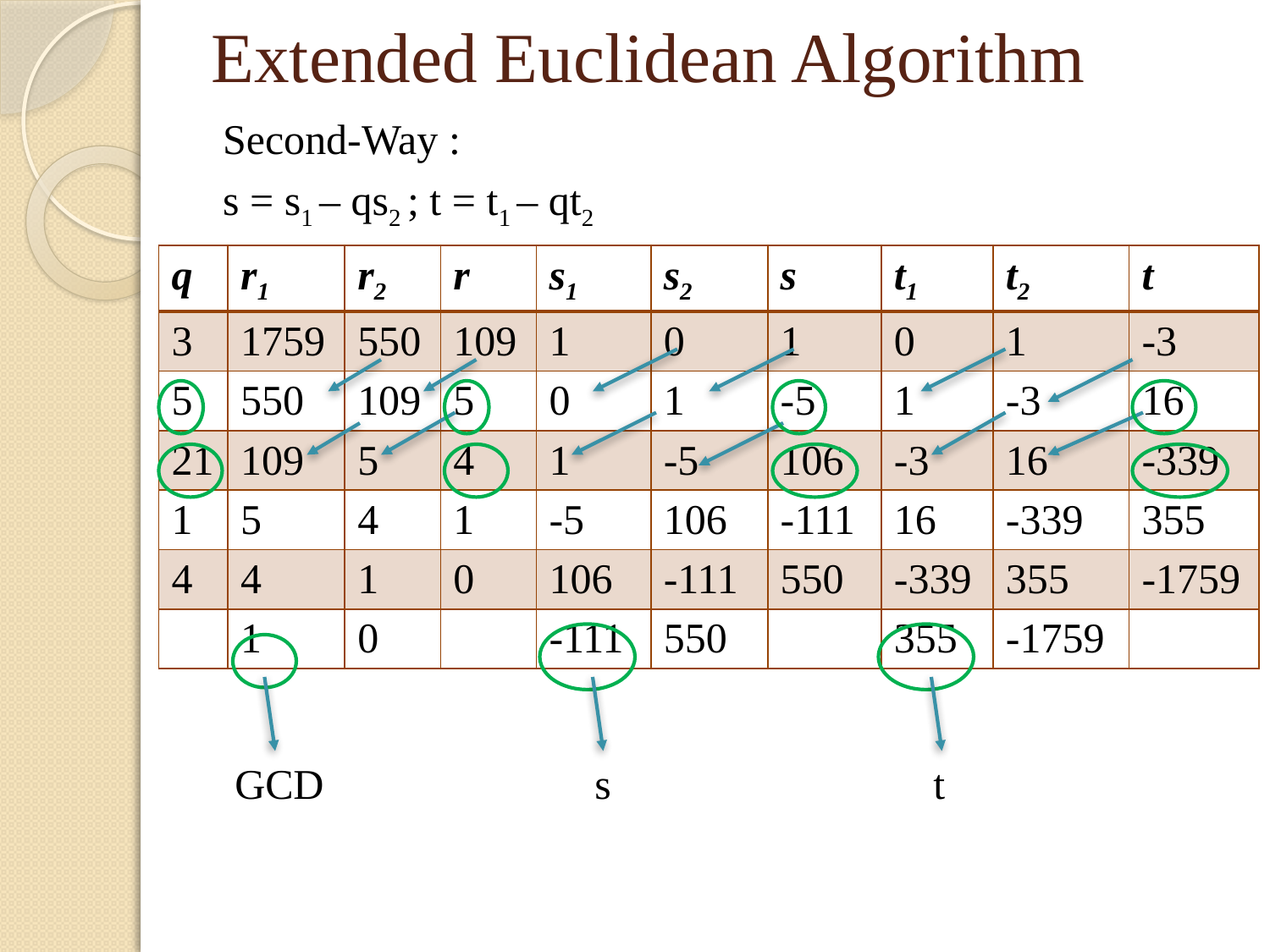

Extended Euclidean Algorithm
Second-Way :
s = s1 – qs2 ; t = t1 – qt2
| q | r1 | r2 | r | s1 | s2 | s | t1 | t2 | t |
| --- | --- | --- | --- | --- | --- | --- | --- | --- | --- |
| 3 | 1759 | 550 | 109 | 1 | 0 | 1 | 0 | 1 | -3 |
| 5 | 550 | 109 | 5 | 0 | 1 | -5 | 1 | -3 | 16 |
| 21 | 109 | 5 | 4 | 1 | -5 | 106 | -3 | 16 | -339 |
| 1 | 5 | 4 | 1 | -5 | 106 | -111 | 16 | -339 | 355 |
| 4 | 4 | 1 | 0 | 106 | -111 | 550 | -339 | 355 | -1759 |
|  | 1 | 0 |  | -111 | 550 |  | 355 | -1759 |  |

GCD
s
t